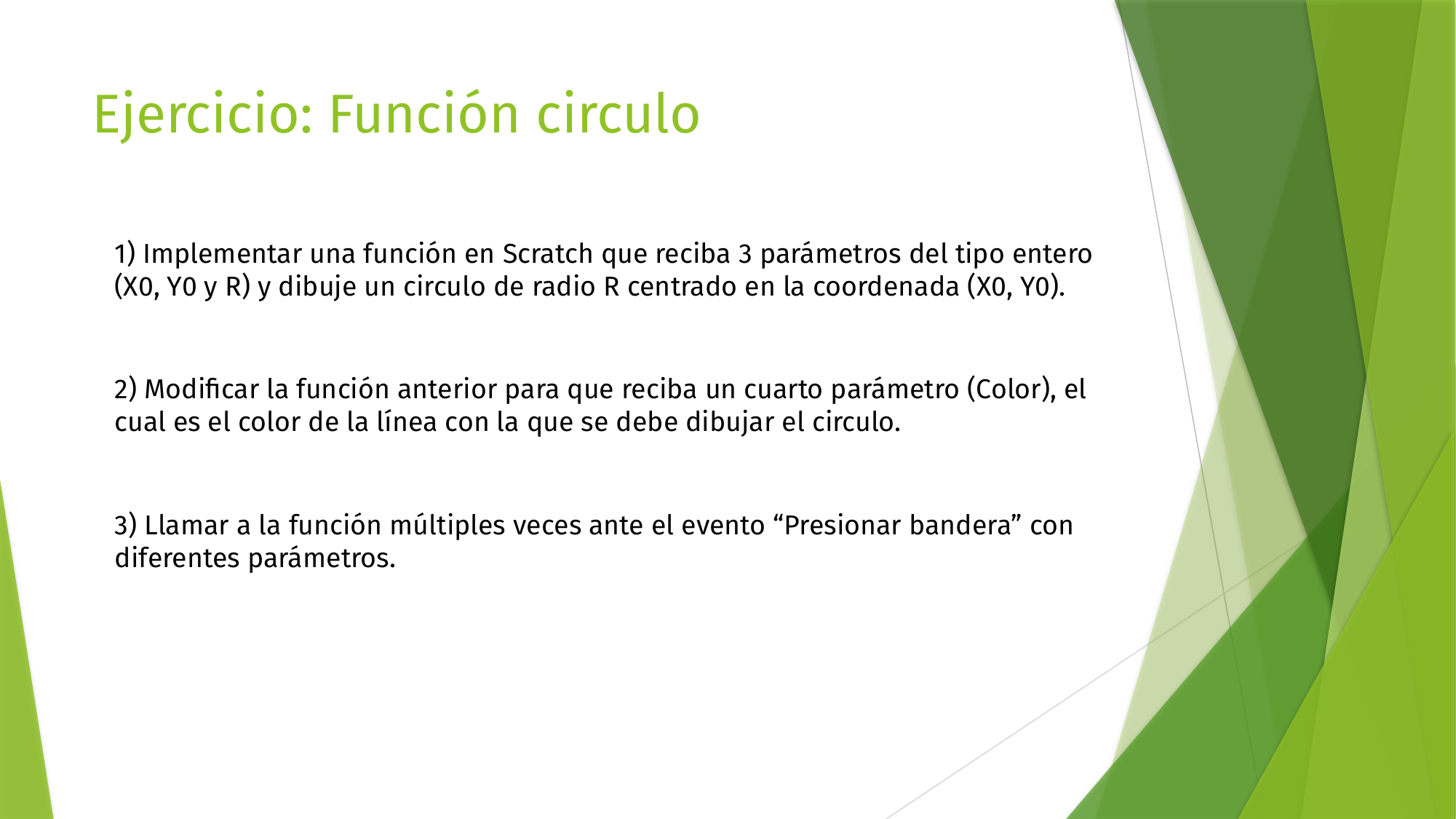

# Ejercicio: Función circulo
1) Implementar una función en Scratch que reciba 3 parámetros del tipo entero (X0, Y0 y R) y dibuje un circulo de radio R centrado en la coordenada (X0, Y0).
2) Modificar la función anterior para que reciba un cuarto parámetro (Color), el cual es el color de la línea con la que se debe dibujar el circulo.
3) Llamar a la función múltiples veces ante el evento “Presionar bandera” con diferentes parámetros.